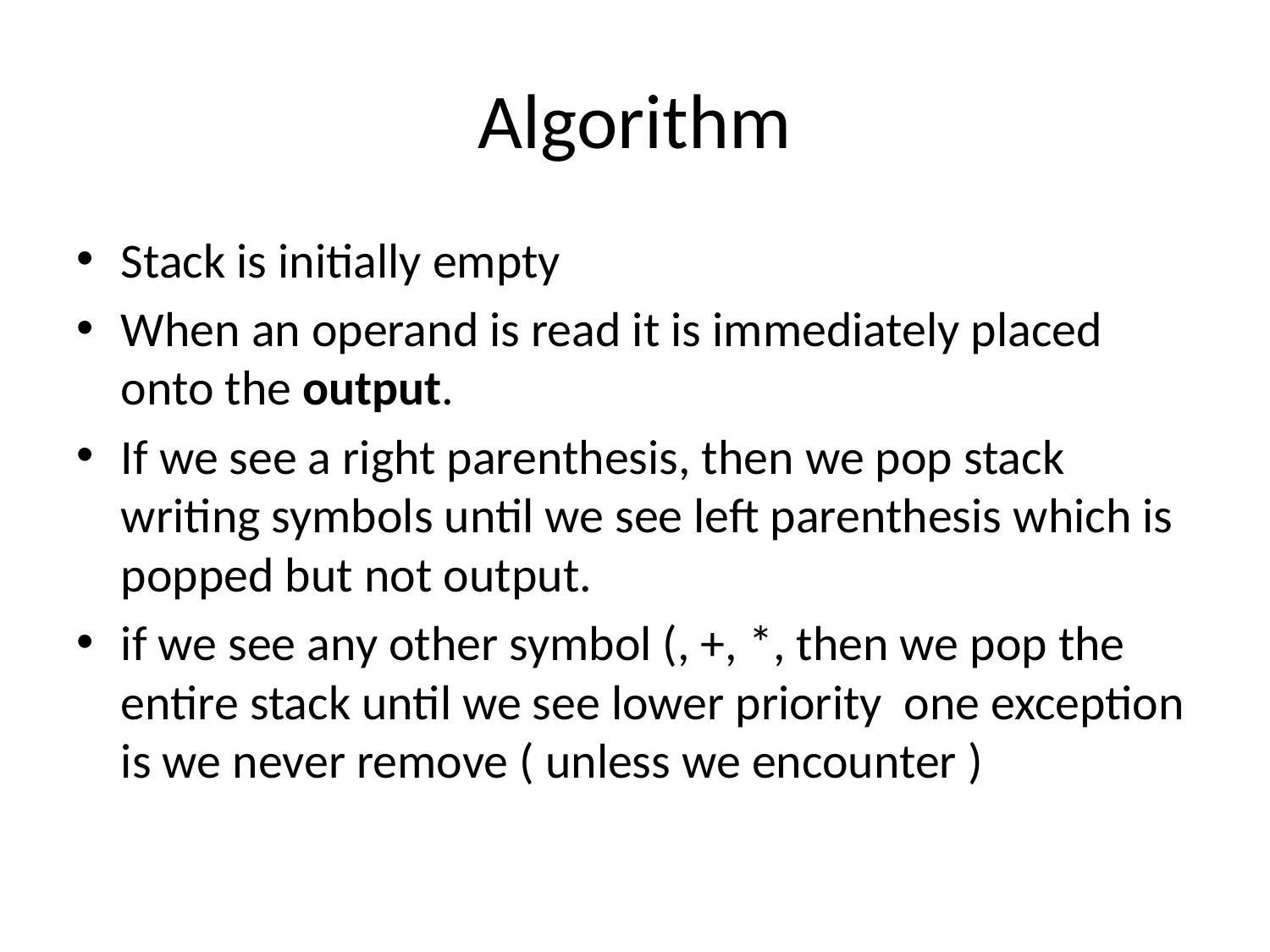

# Algorithm
Stack is initially empty
When an operand is read it is immediately placed onto the output.
If we see a right parenthesis, then we pop stack writing symbols until we see left parenthesis which is popped but not output.
if we see any other symbol (, +, *, then we pop the entire stack until we see lower priority  one exception is we never remove ( unless we encounter )